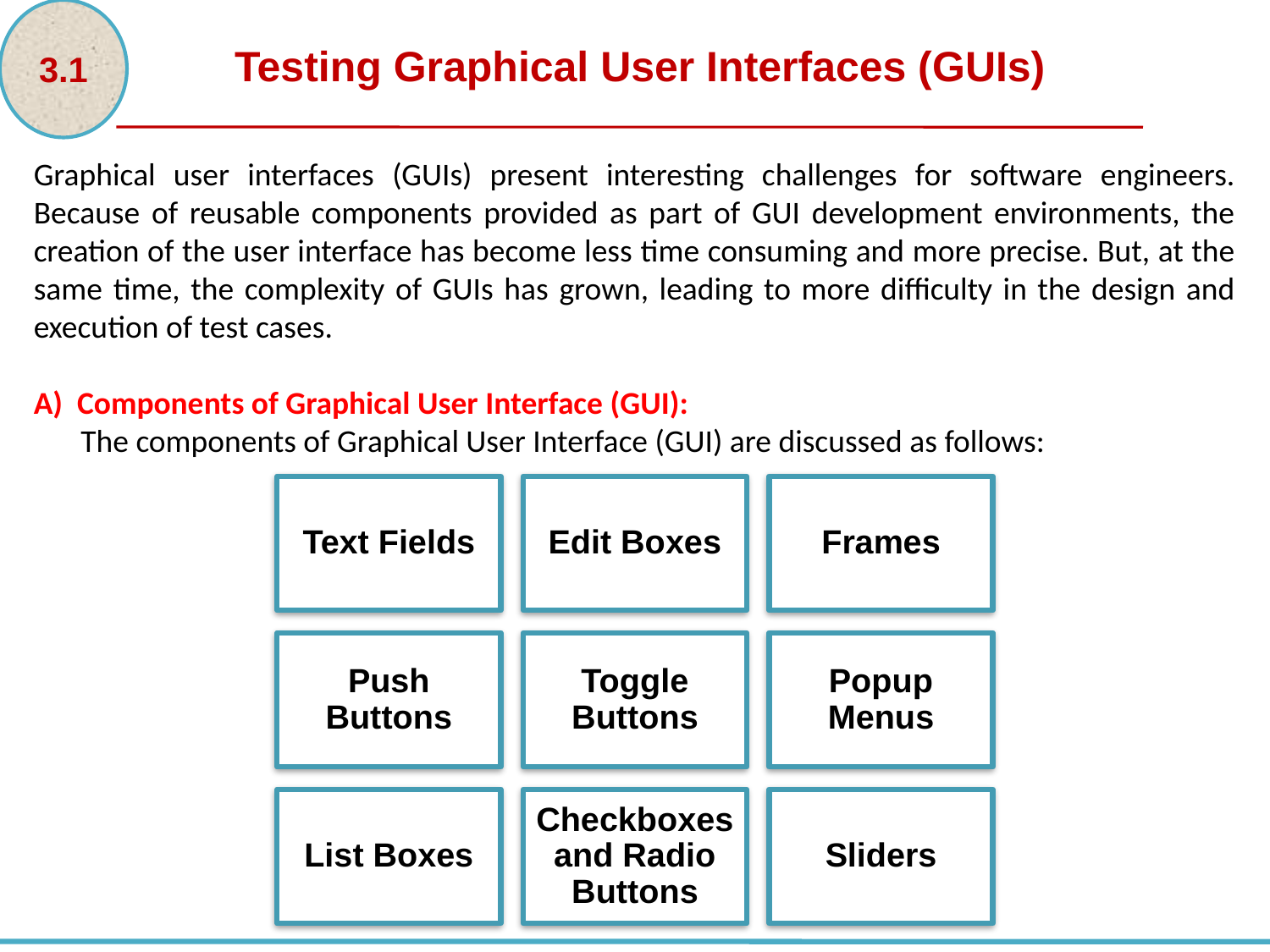

3.1
Testing Graphical User Interfaces (GUIs)
Graphical user interfaces (GUIs) present interesting challenges for software engineers. Because of reusable components provided as part of GUI development environments, the creation of the user interface has become less time consuming and more precise. But, at the same time, the complexity of GUIs has grown, leading to more difficulty in the design and execution of test cases.

A)  Components of Graphical User Interface (GUI):
The components of Graphical User Interface (GUI) are discussed as follows:

Text Fields
Edit Boxes
Frames
Push Buttons
Toggle Buttons
Popup Menus
List Boxes
Checkboxes and Radio Buttons
Sliders